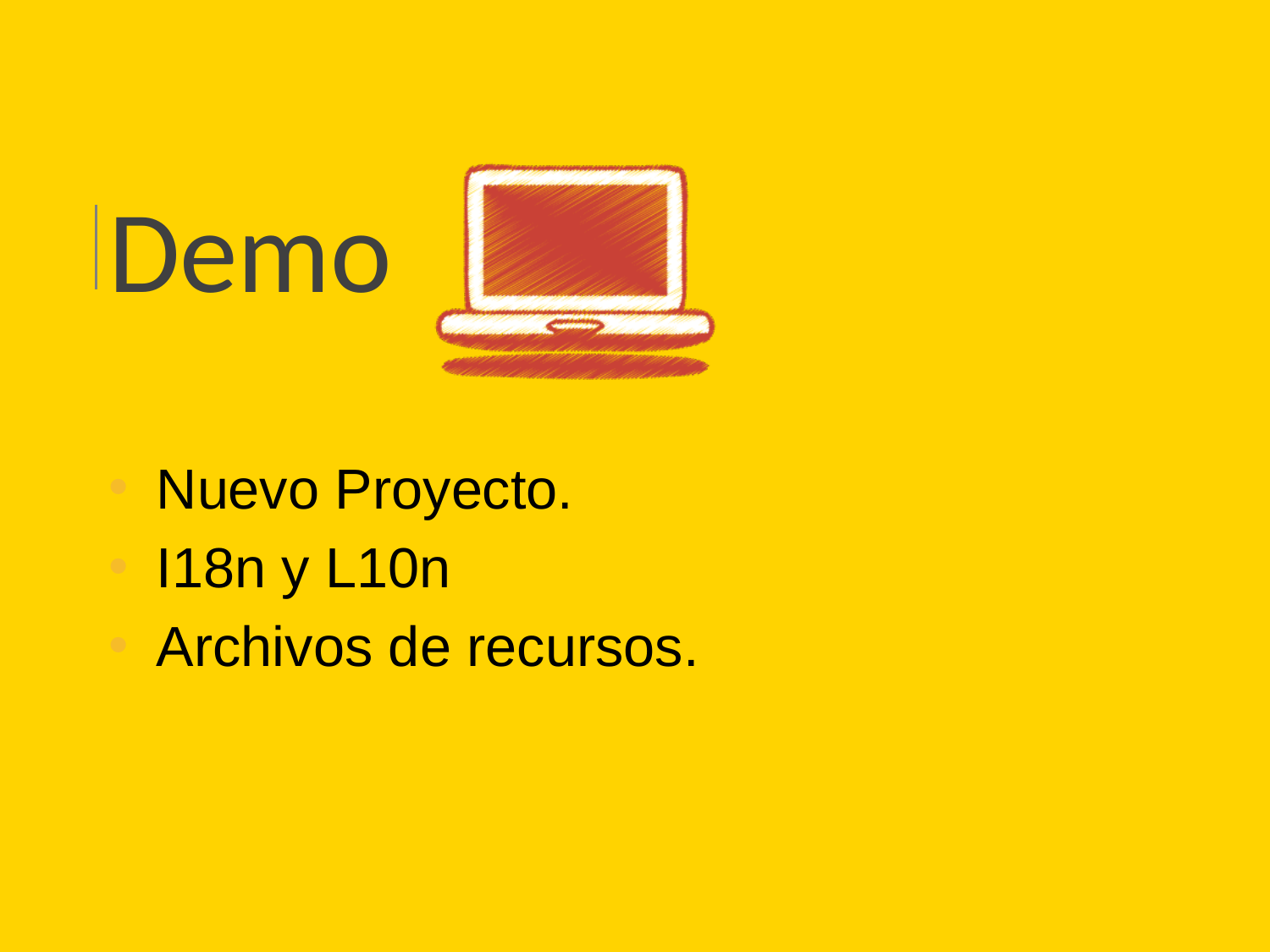

Nuevo Proyecto.
I18n y L10n
Archivos de recursos.